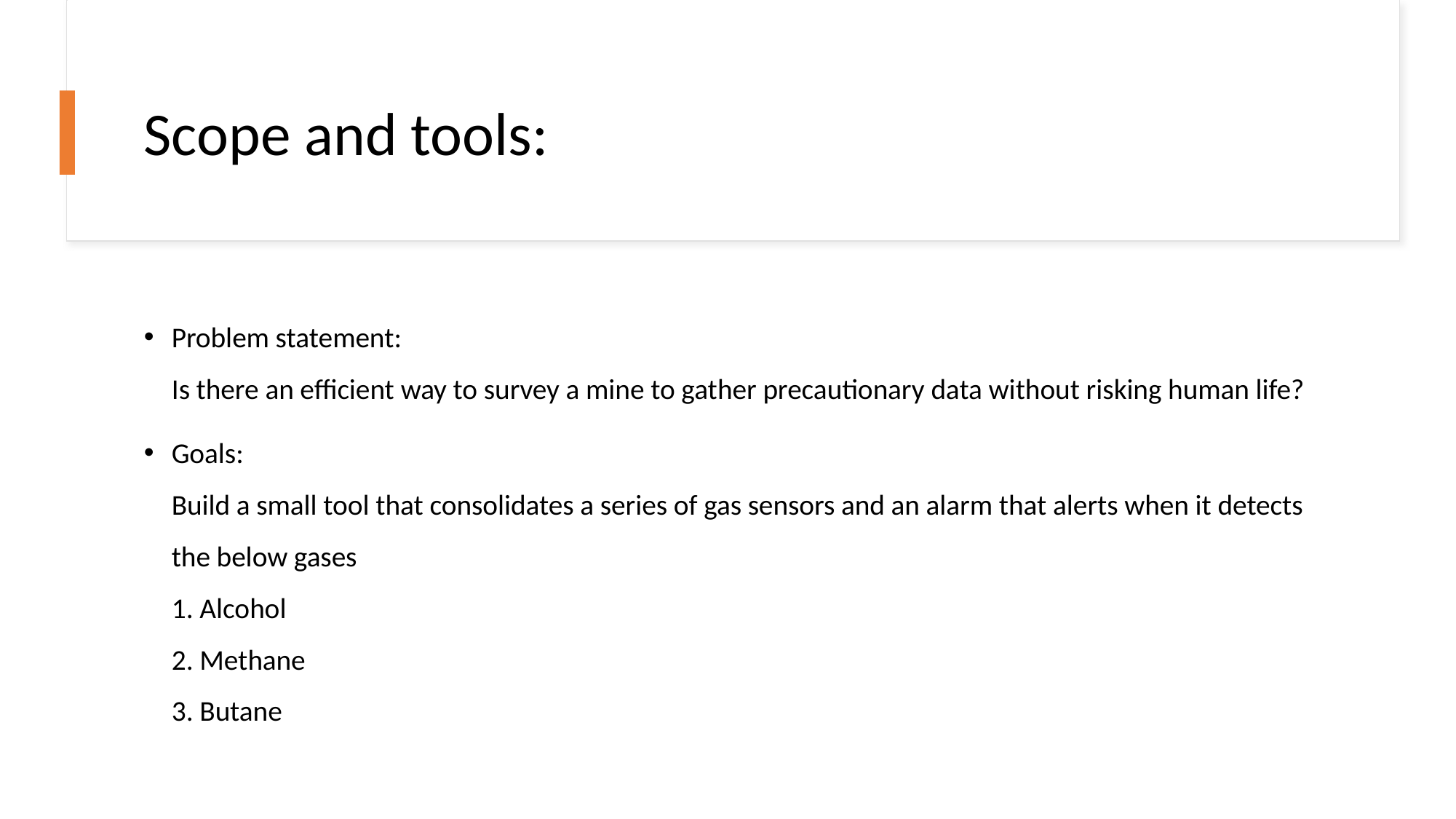

# Scope and tools:

Problem statement: 
Is there an efficient way to survey a mine to gather precautionary data without risking human life?
Goals:
Build a small tool that consolidates a series of gas sensors and an alarm that alerts when it detects the below gases
1. Alcohol
2. Methane
3. Butane